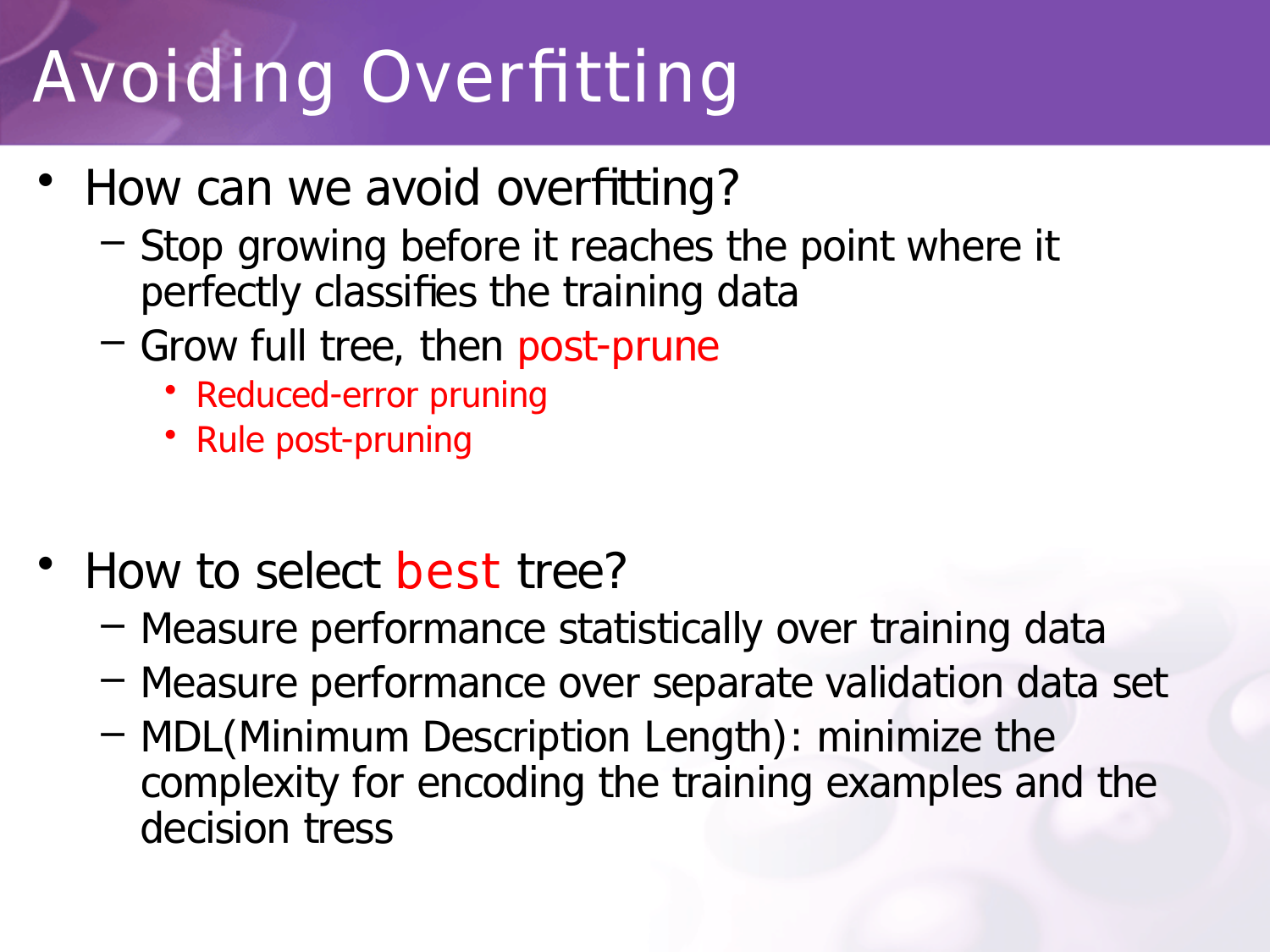

# Avoiding Overfitting
How can we avoid overfitting?
Stop growing before it reaches the point where it perfectly classifies the training data
Grow full tree, then post-prune
Reduced-error pruning
Rule post-pruning

How to select best tree?
Measure performance statistically over training data
Measure performance over separate validation data set
MDL(Minimum Description Length): minimize the complexity for encoding the training examples and the decision tress